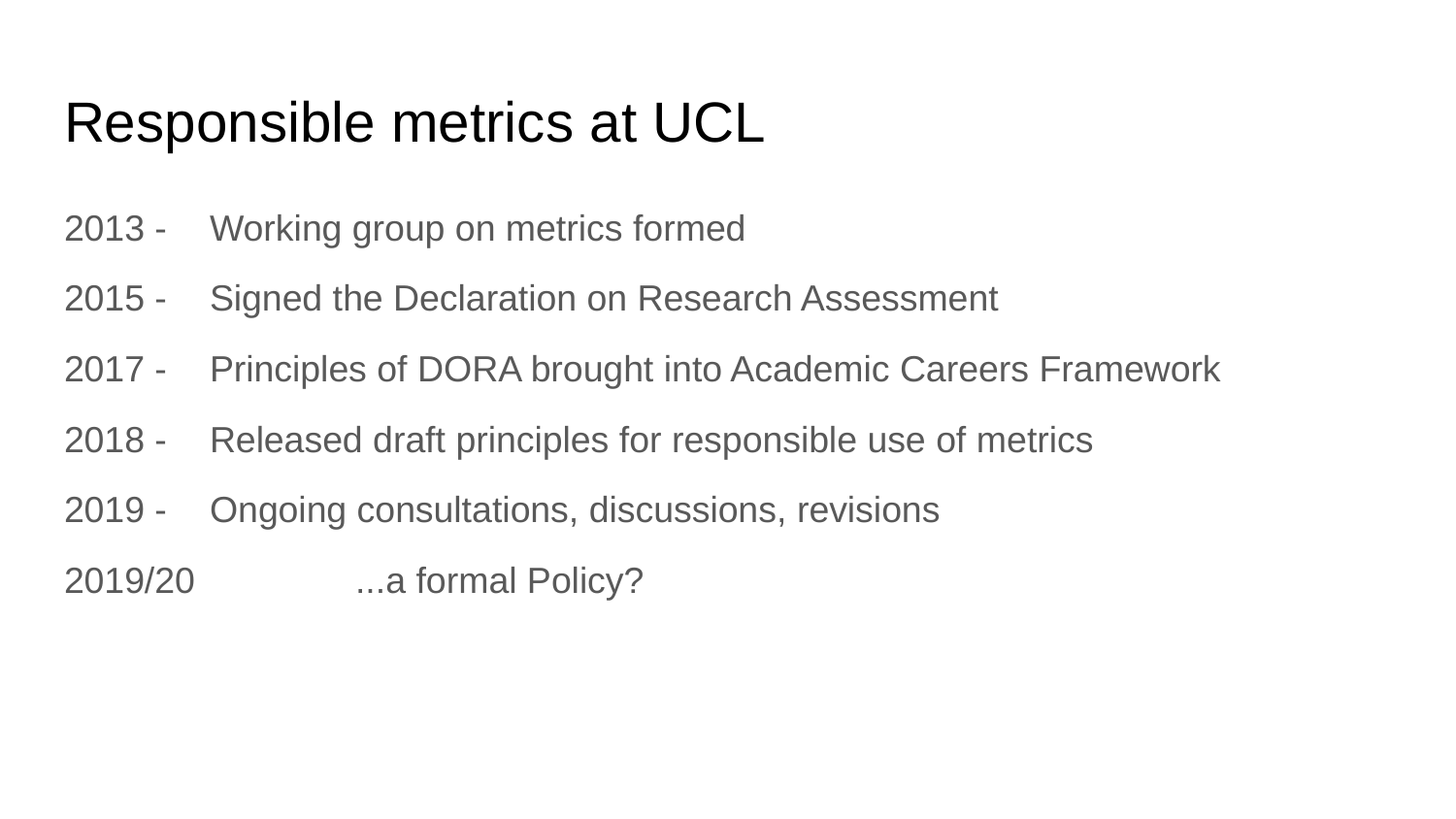

# Responsible metrics at UCL
2013 -	Working group on metrics formed
2015 - 	Signed the Declaration on Research Assessment
2017 - 	Principles of DORA brought into Academic Careers Framework
2018 -	Released draft principles for responsible use of metrics
2019 - 	Ongoing consultations, discussions, revisions
2019/20  	...a formal Policy?